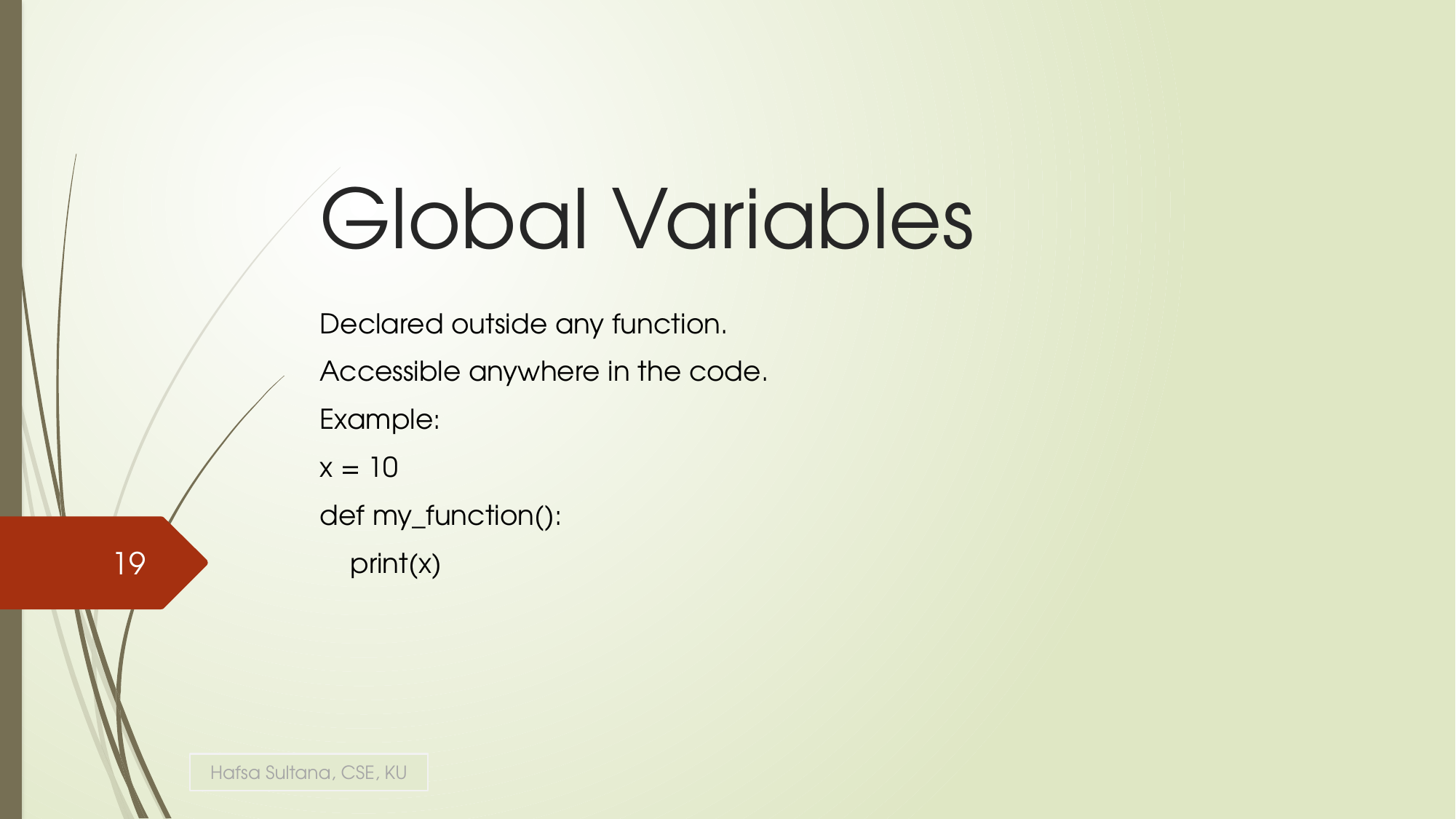

# Global Variables
Declared outside any function.
Accessible anywhere in the code.
Example:
x = 10
def my_function():
    print(x)
19
Hafsa Sultana, CSE, KU